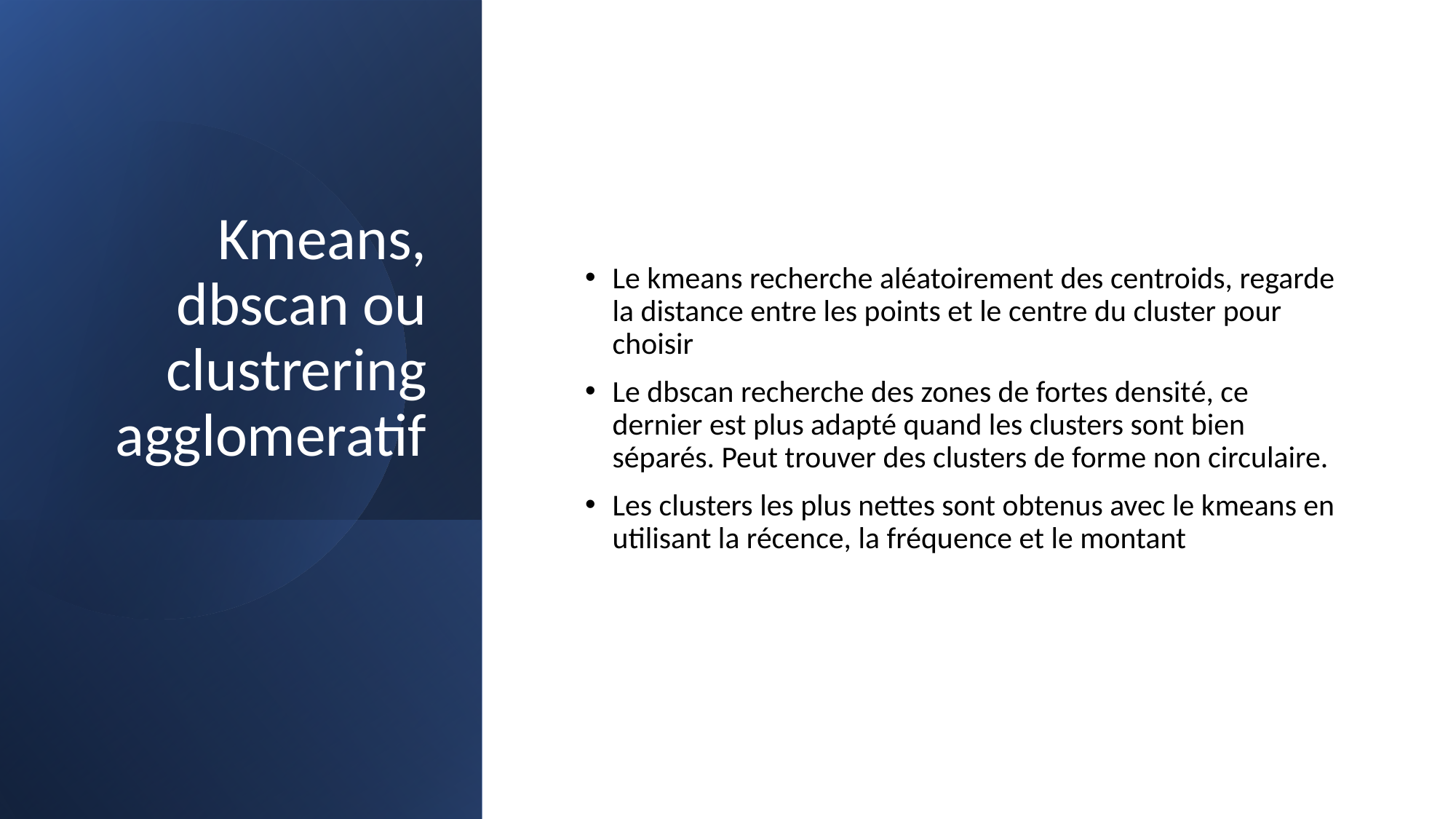

# Kmeans, dbscan ou clustrering agglomeratif
Le kmeans recherche aléatoirement des centroids, regarde la distance entre les points et le centre du cluster pour choisir
Le dbscan recherche des zones de fortes densité, ce dernier est plus adapté quand les clusters sont bien séparés. Peut trouver des clusters de forme non circulaire.
Les clusters les plus nettes sont obtenus avec le kmeans en utilisant la récence, la fréquence et le montant